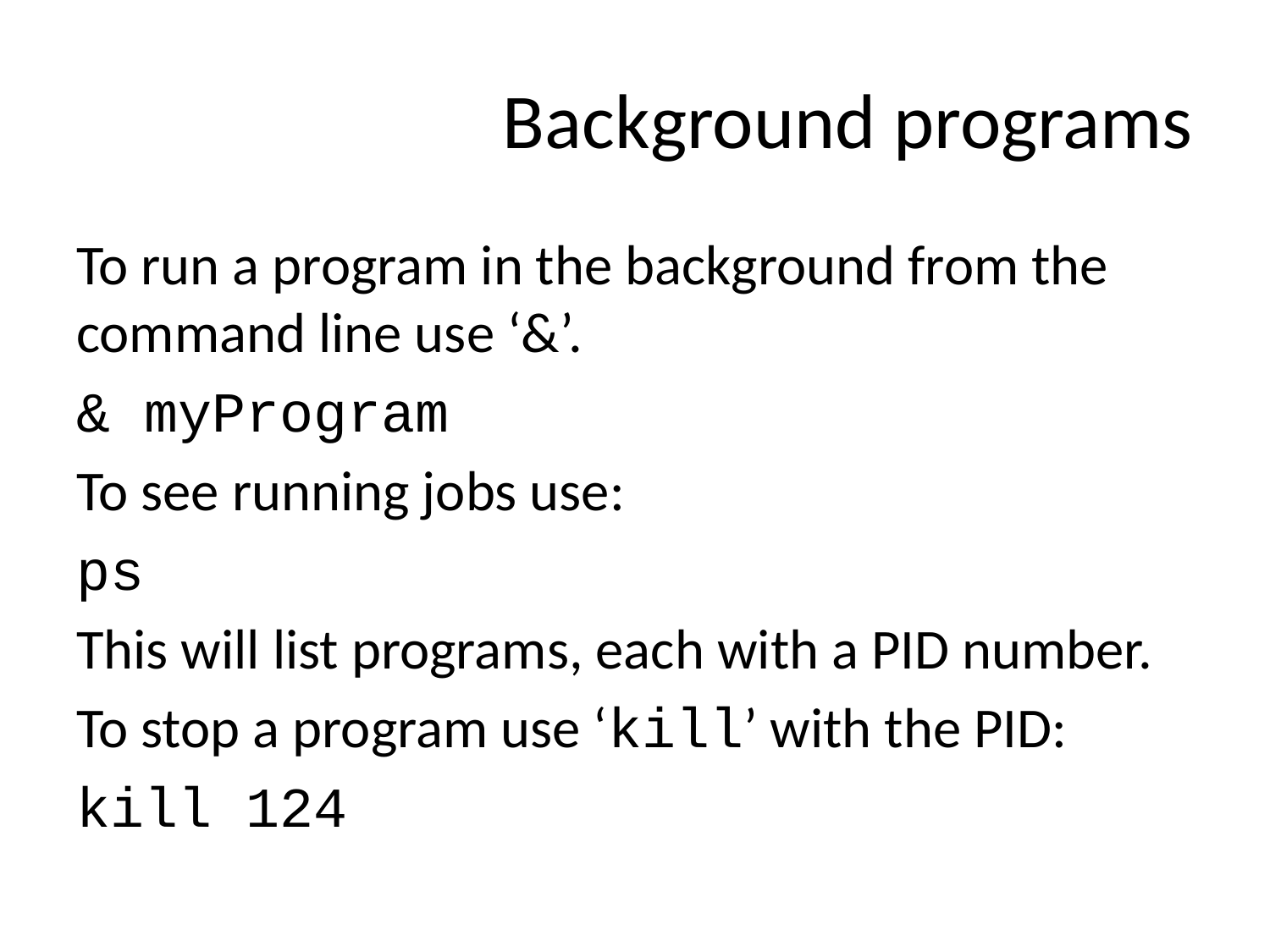

# Background programs
To run a program in the background from the command line use ‘&’.
& myProgram
To see running jobs use:
ps
This will list programs, each with a PID number.
To stop a program use ‘kill’ with the PID:
kill 124